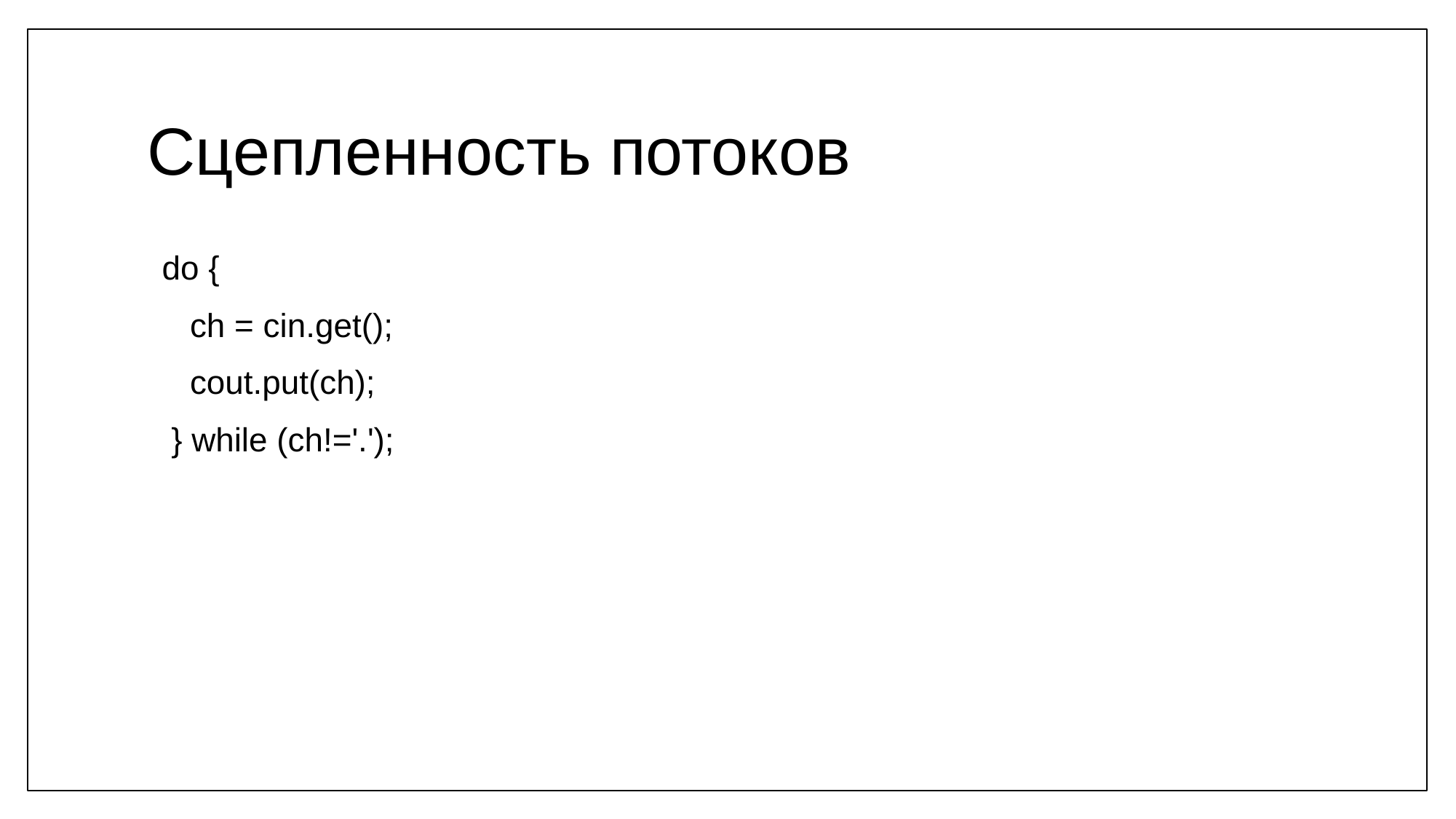

# Сцепленность потоков
 do {
    ch = cin.get();
    cout.put(ch);
  } while (ch!='.');